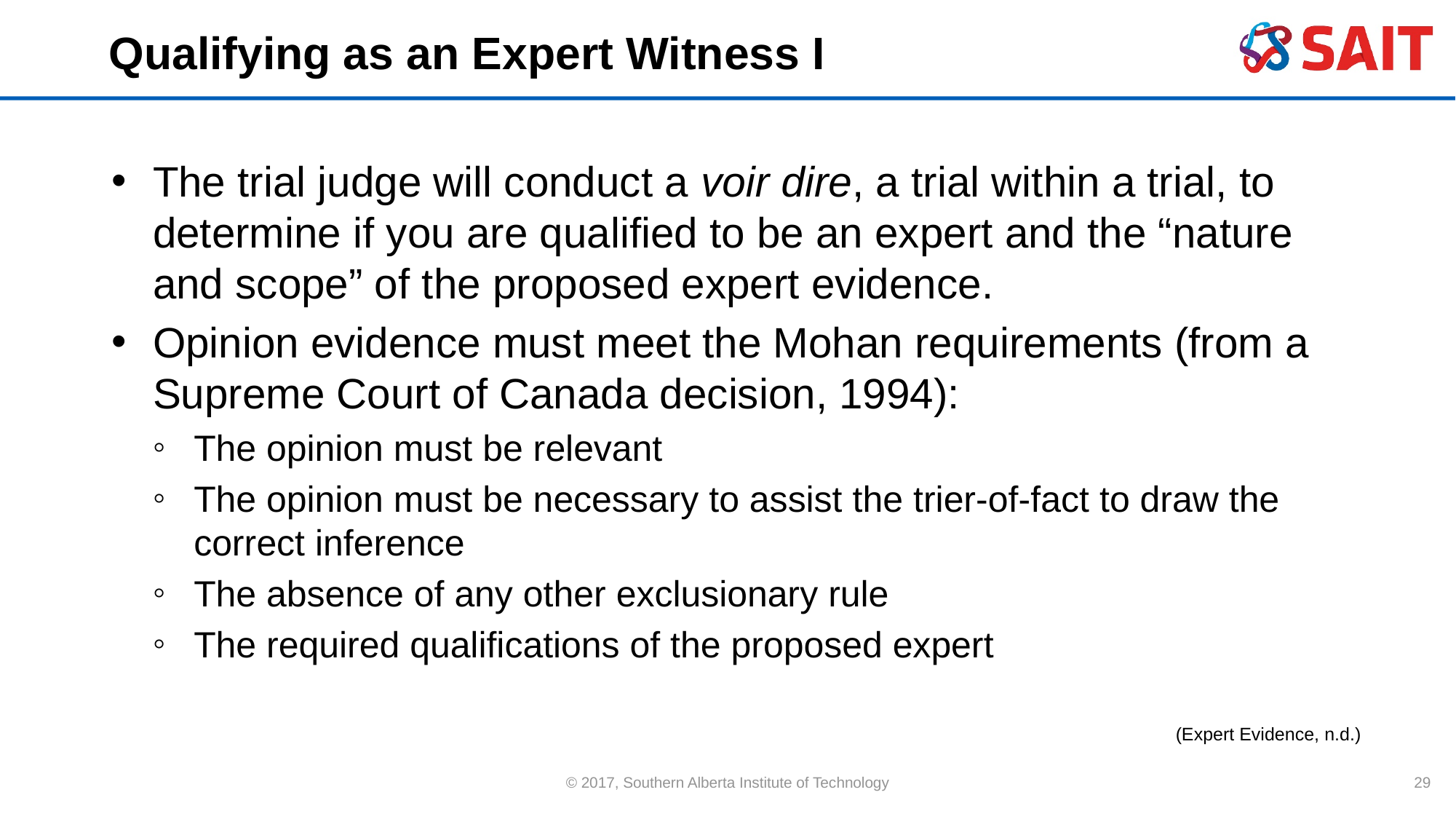

# Qualifying as an Expert Witness I
The trial judge will conduct a voir dire, a trial within a trial, to determine if you are qualified to be an expert and the “nature and scope” of the proposed expert evidence.
Opinion evidence must meet the Mohan requirements (from a Supreme Court of Canada decision, 1994):
The opinion must be relevant
The opinion must be necessary to assist the trier-of-fact to draw the correct inference
The absence of any other exclusionary rule
The required qualifications of the proposed expert

(Expert Evidence, n.d.)